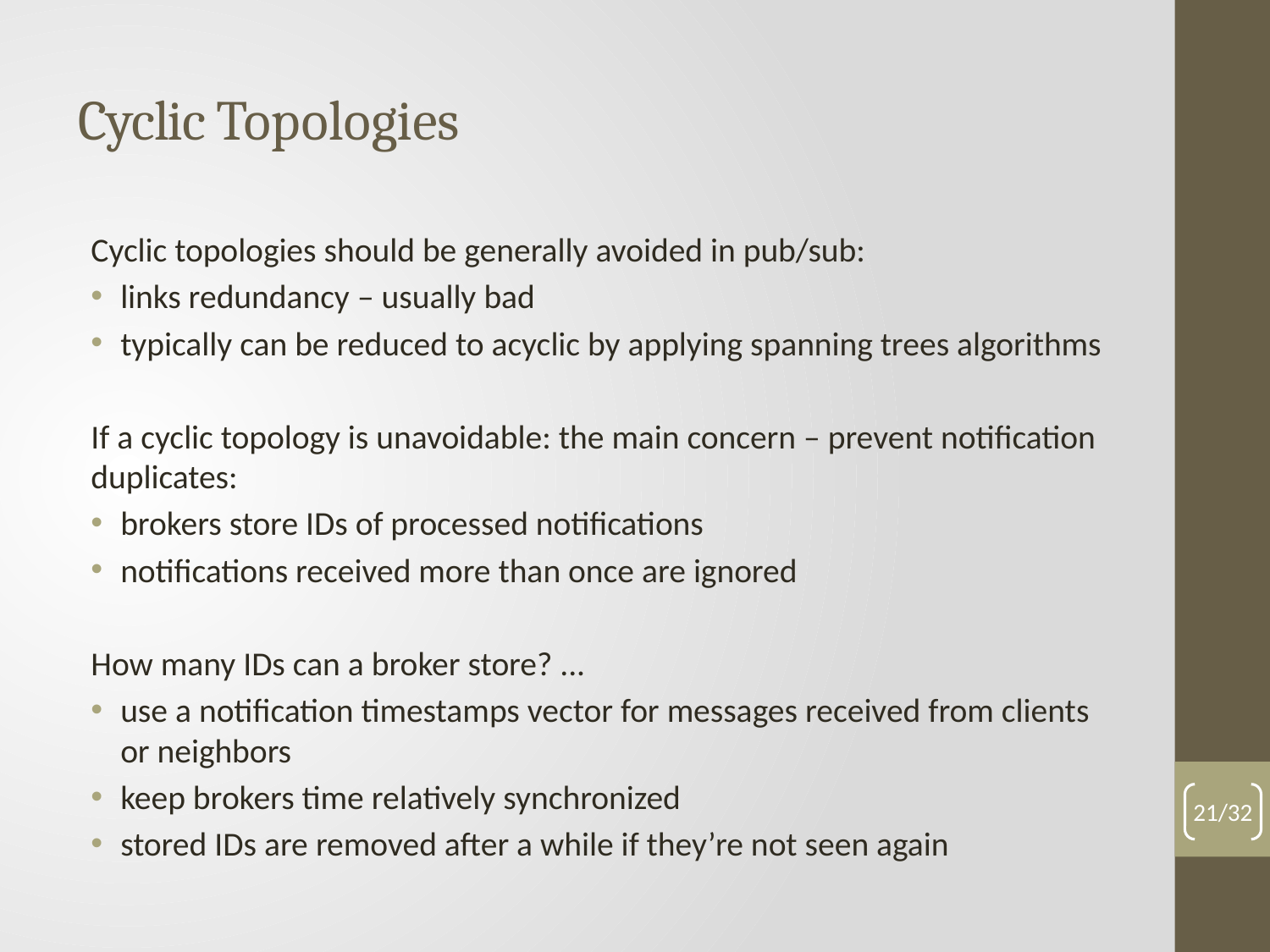

# Cyclic Topologies
Cyclic topologies should be generally avoided in pub/sub:
links redundancy – usually bad
typically can be reduced to acyclic by applying spanning trees algorithms

If a cyclic topology is unavoidable: the main concern – prevent notification duplicates:
brokers store IDs of processed notifications
notifications received more than once are ignored

How many IDs can a broker store? ...
use a notification timestamps vector for messages received from clients or neighbors
keep brokers time relatively synchronized
stored IDs are removed after a while if they’re not seen again

21/32